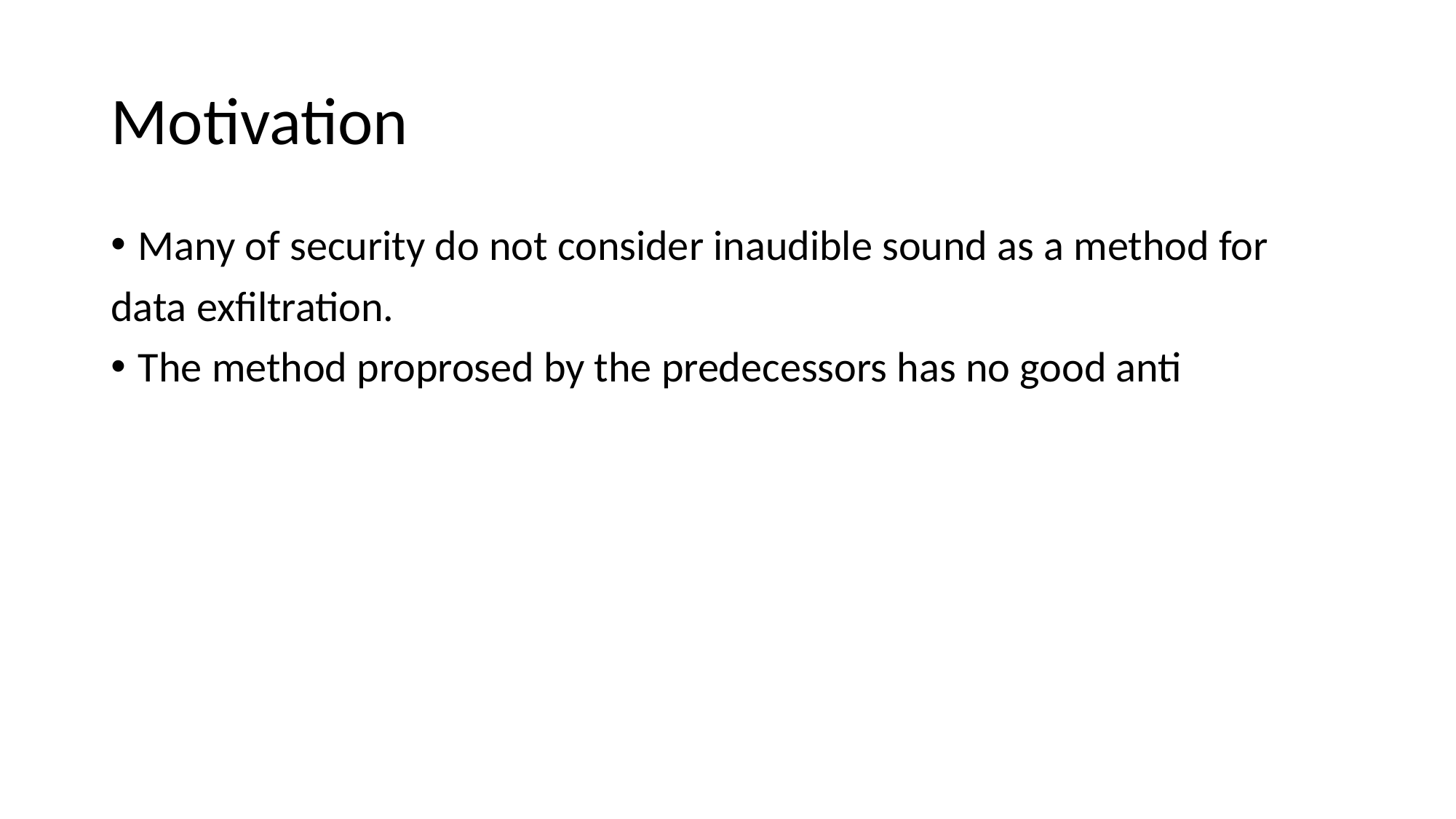

# Motivation
Many of security do not consider inaudible sound as a method for
data exfiltration.
The method proprosed by the predecessors has no good anti